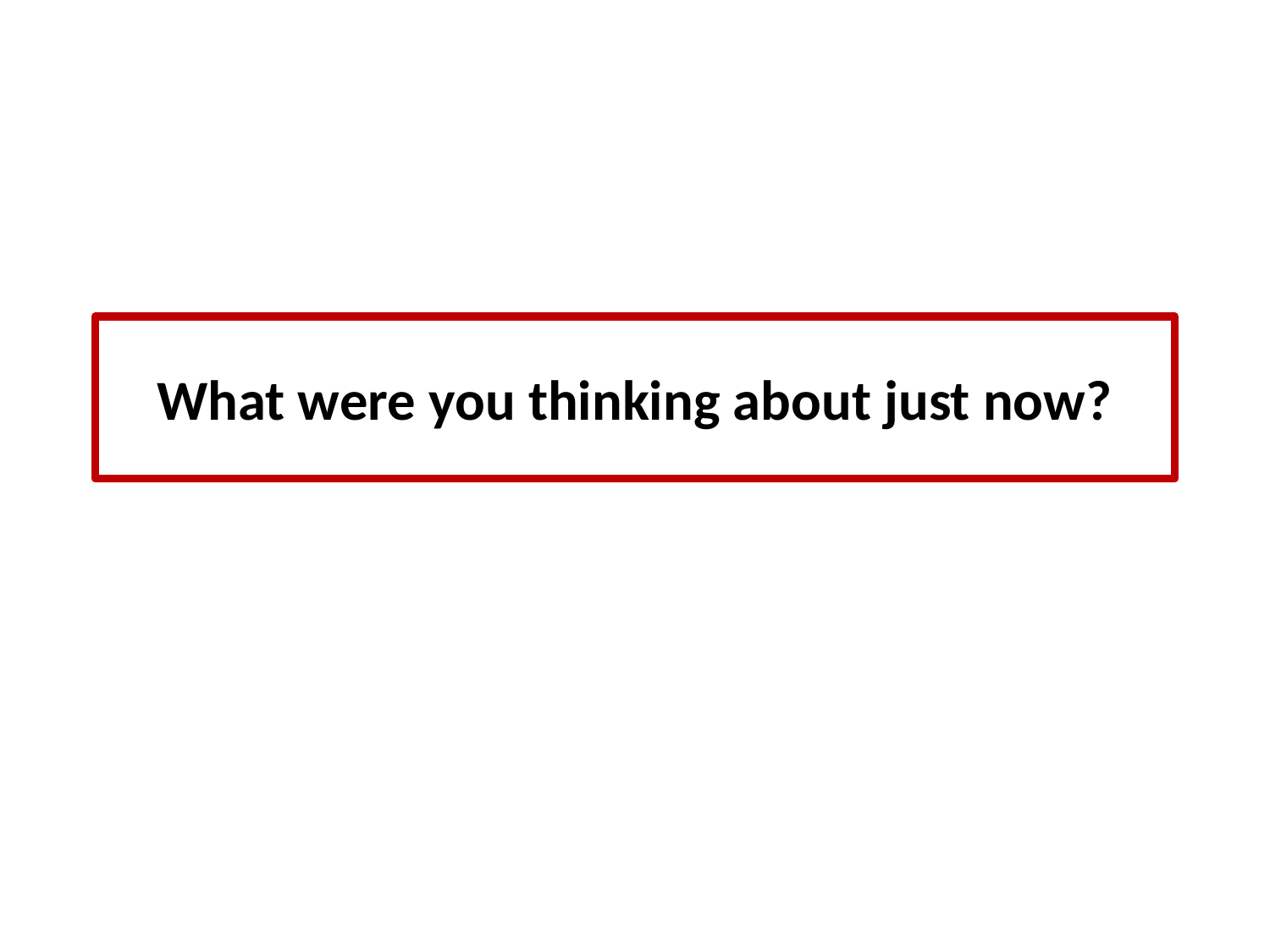

# What were you thinking about just now?